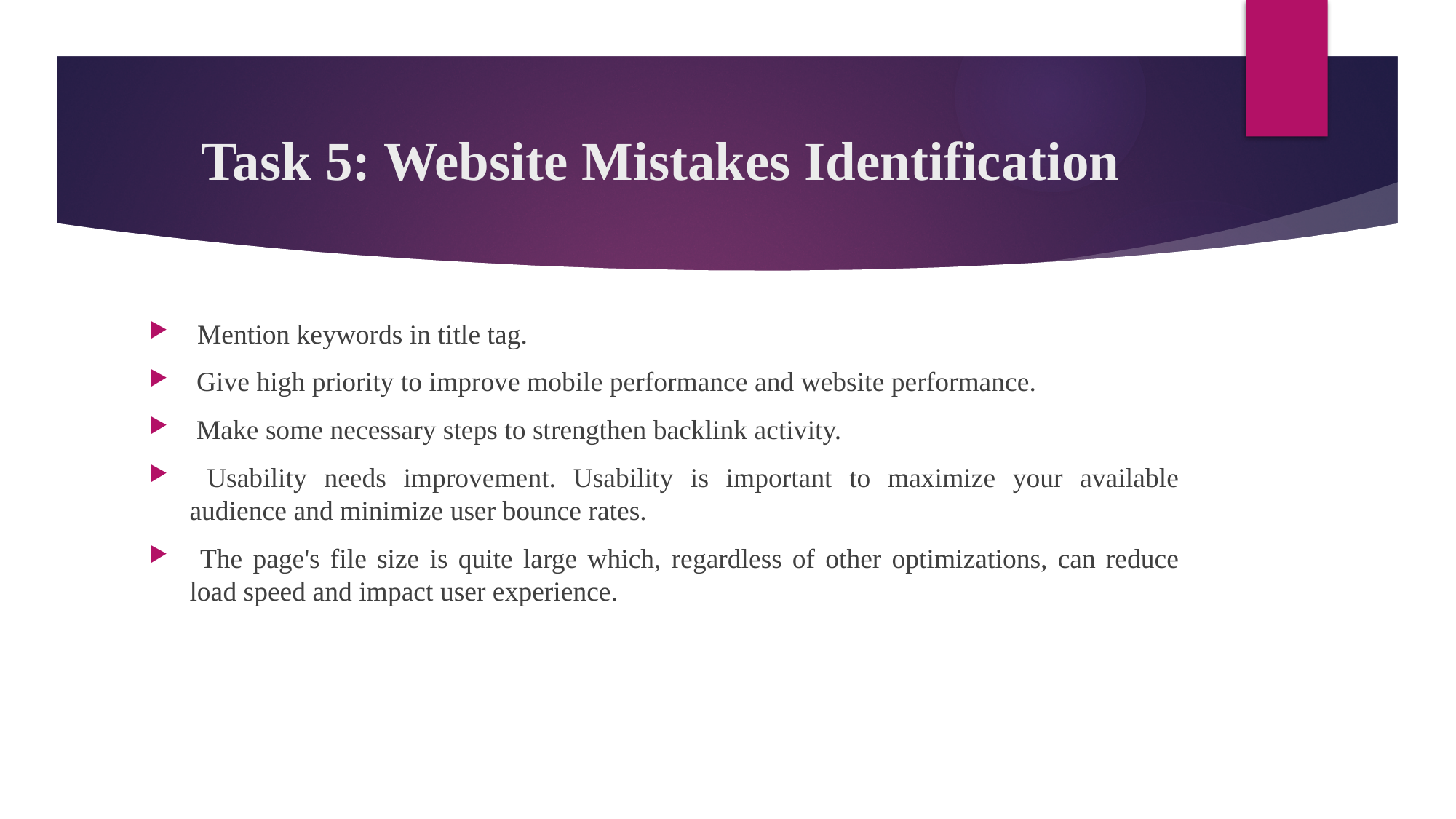

# Task 5: Website Mistakes Identification
 Mention keywords in title tag.
 Give high priority to improve mobile performance and website performance.
 Make some necessary steps to strengthen backlink activity.
 Usability needs improvement. Usability is important to maximize your available audience and minimize user bounce rates.
 The page's file size is quite large which, regardless of other optimizations, can reduce load speed and impact user experience.